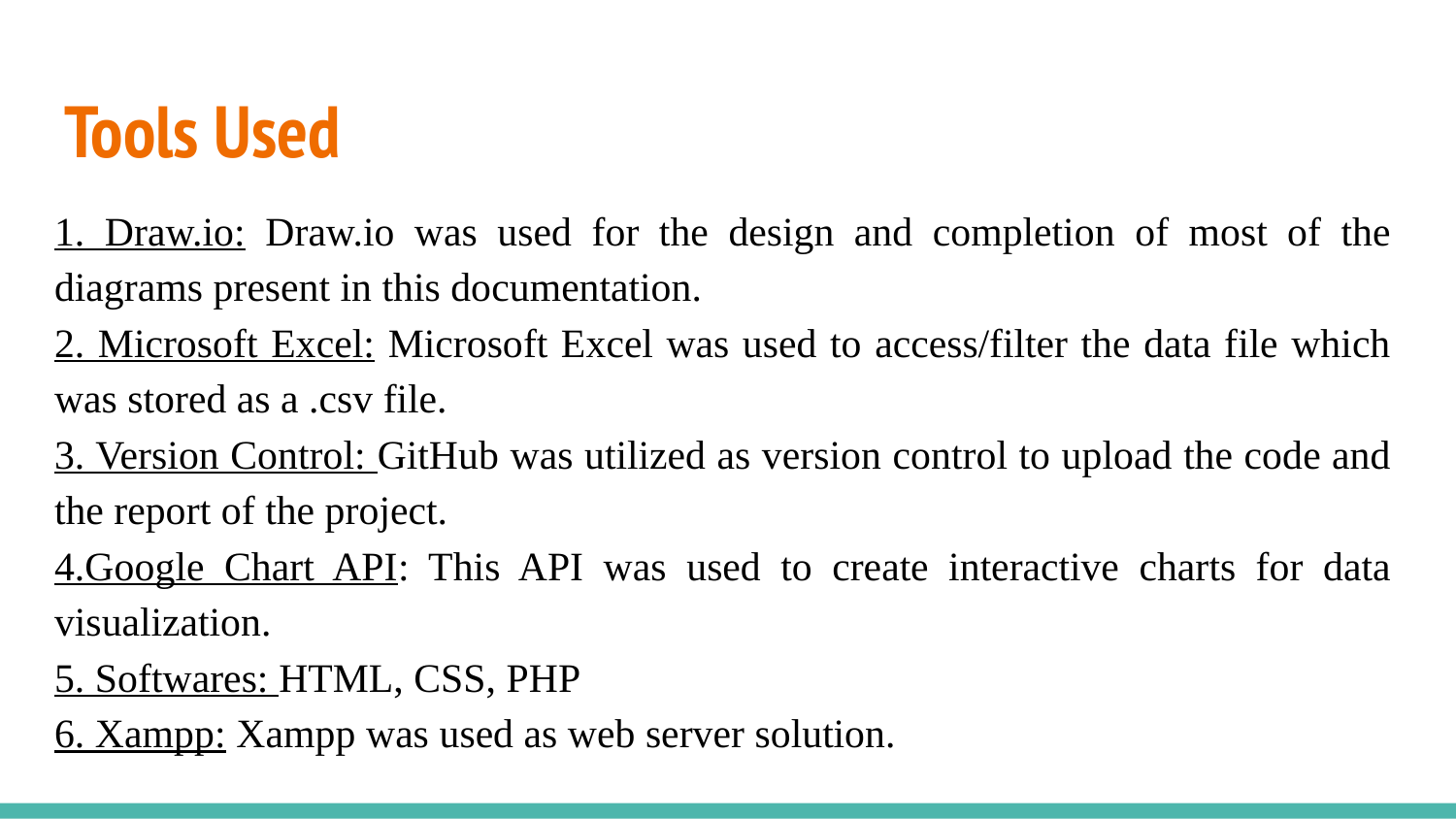

# Tools Used
1. Draw.io: Draw.io was used for the design and completion of most of the diagrams present in this documentation.
2. Microsoft Excel: Microsoft Excel was used to access/filter the data file which was stored as a .csv file.
3. Version Control: GitHub was utilized as version control to upload the code and the report of the project.
4.Google Chart API: This API was used to create interactive charts for data visualization.
5. Softwares: HTML, CSS, PHP
6. Xampp: Xampp was used as web server solution.